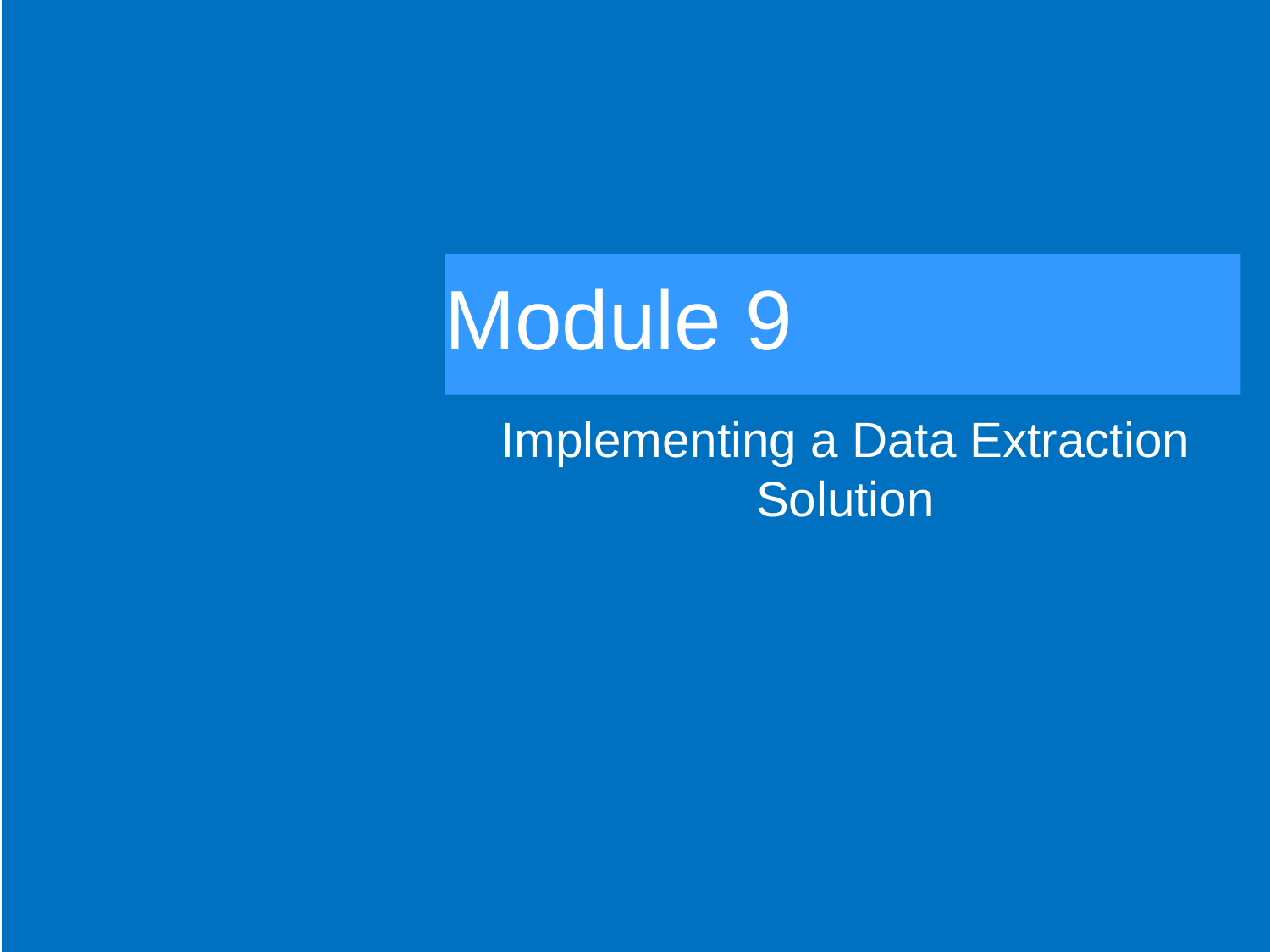

# Module 9
Implementing a Data Extraction Solution